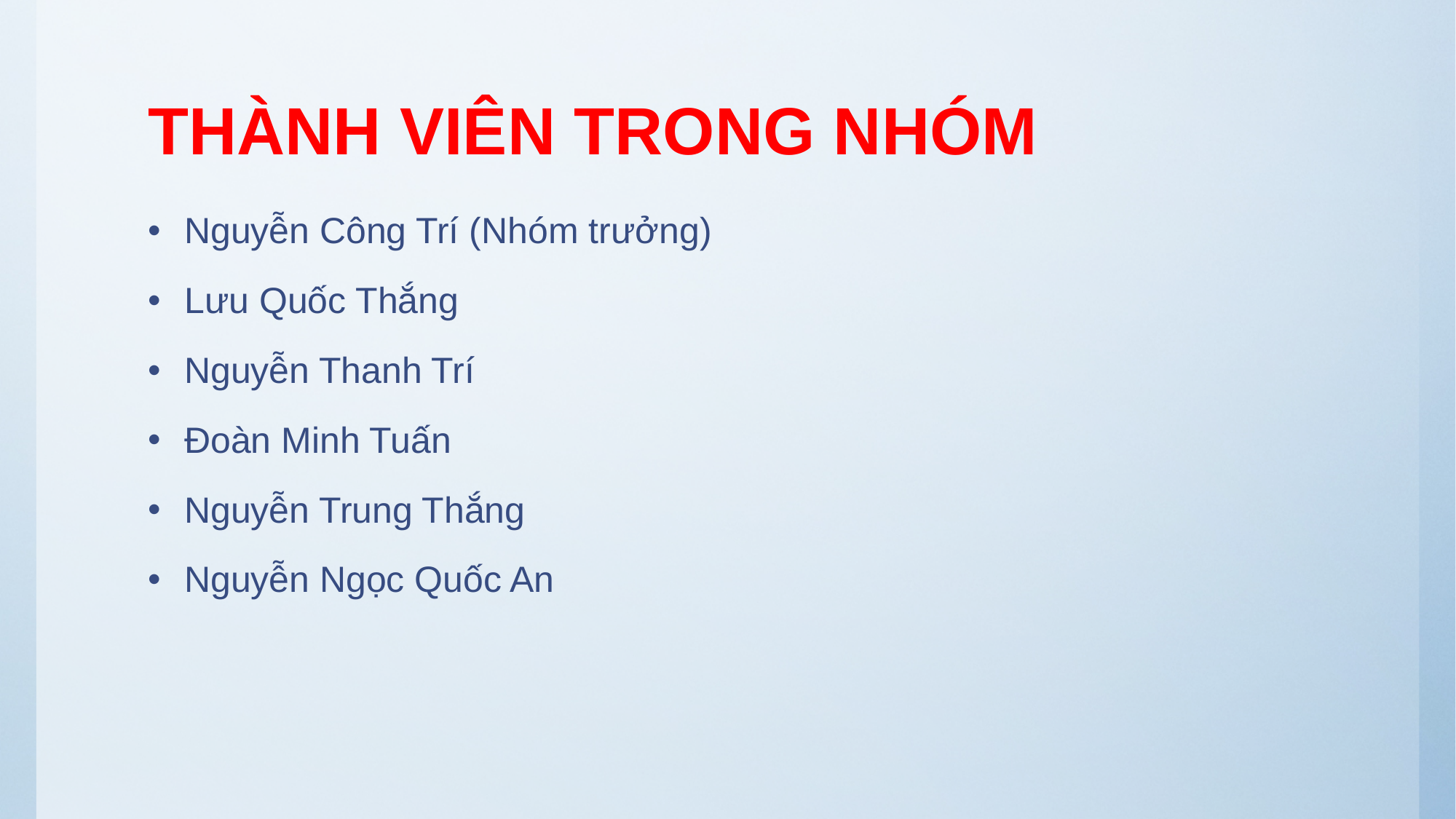

# THÀNH VIÊN TRONG NHÓM
Nguyễn Công Trí (Nhóm trưởng)
Lưu Quốc Thắng
Nguyễn Thanh Trí
Đoàn Minh Tuấn
Nguyễn Trung Thắng
Nguyễn Ngọc Quốc An